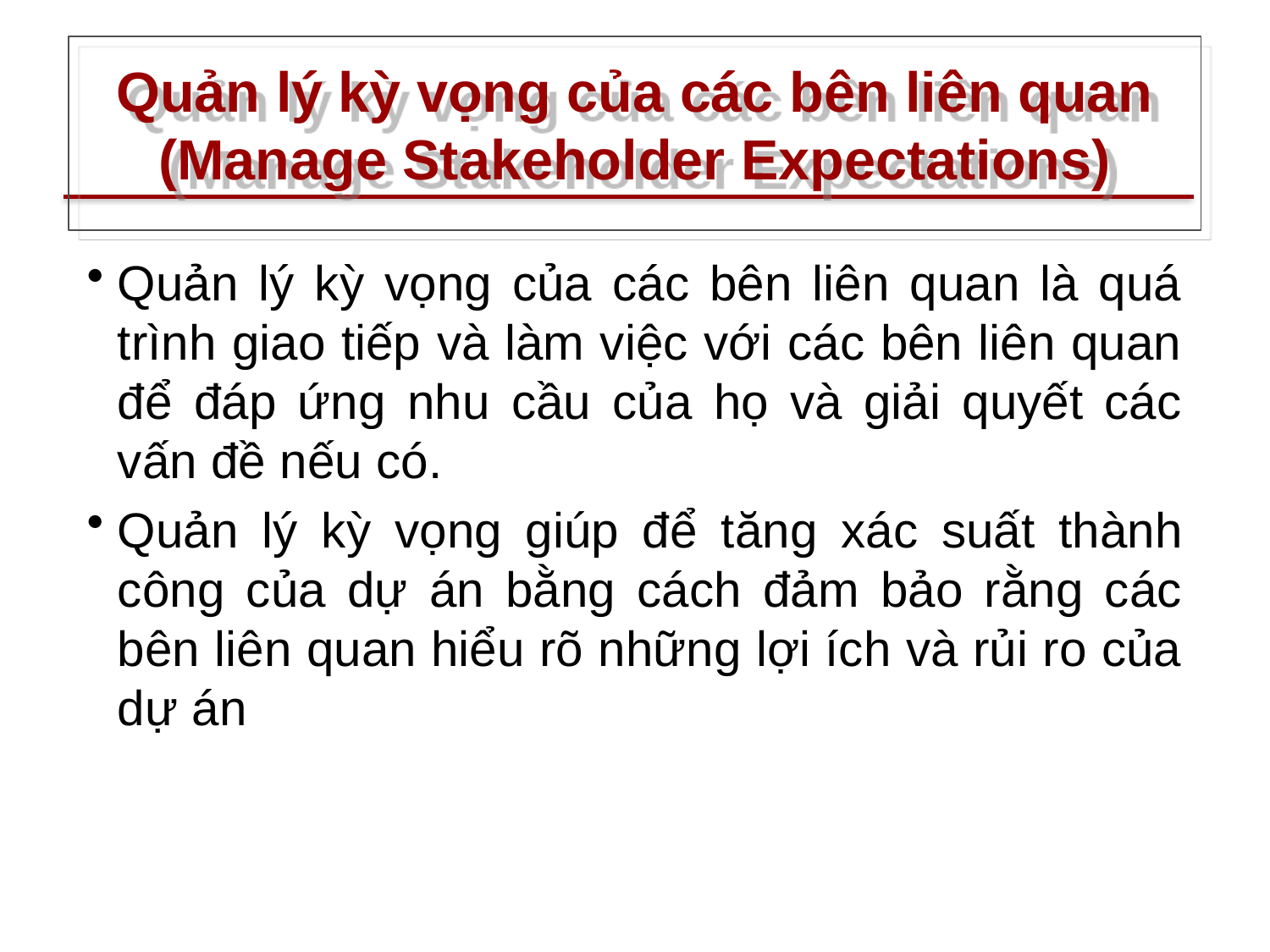

# Quản lý kỳ vọng của các bên liên quan (Manage Stakeholder Expectations)
Quản lý kỳ vọng của các bên liên quan là quá trình giao tiếp và làm việc với các bên liên quan để đáp ứng nhu cầu của họ và giải quyết các vấn đề nếu có.
Quản lý kỳ vọng giúp để tăng xác suất thành công của dự án bằng cách đảm bảo rằng các bên liên quan hiểu rõ những lợi ích và rủi ro của dự án